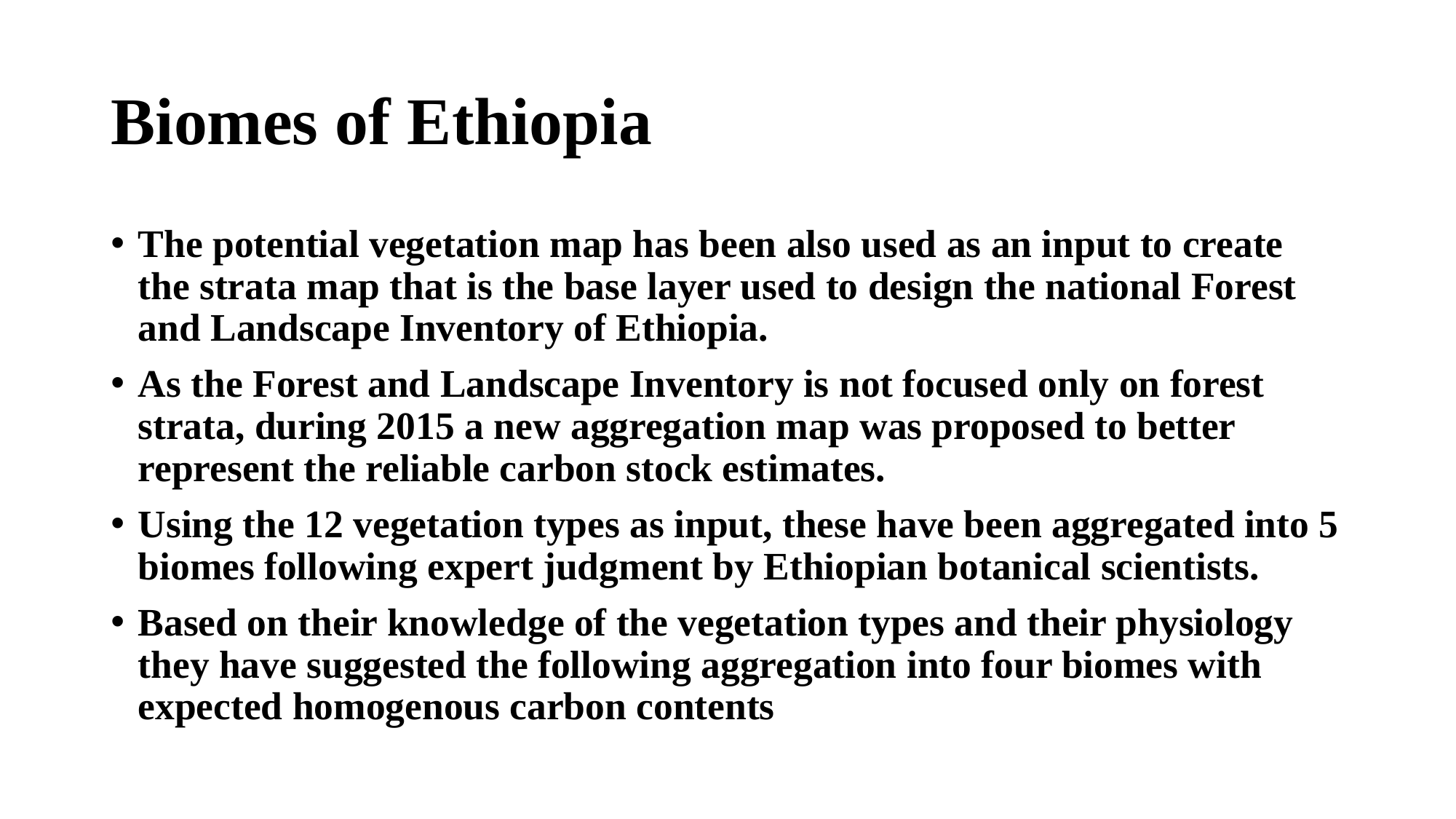

# Biomes of Ethiopia
The potential vegetation map has been also used as an input to create the strata map that is the base layer used to design the national Forest and Landscape Inventory of Ethiopia.
As the Forest and Landscape Inventory is not focused only on forest strata, during 2015 a new aggregation map was proposed to better represent the reliable carbon stock estimates.
Using the 12 vegetation types as input, these have been aggregated into 5 biomes following expert judgment by Ethiopian botanical scientists.
Based on their knowledge of the vegetation types and their physiology they have suggested the following aggregation into four biomes with expected homogenous carbon contents